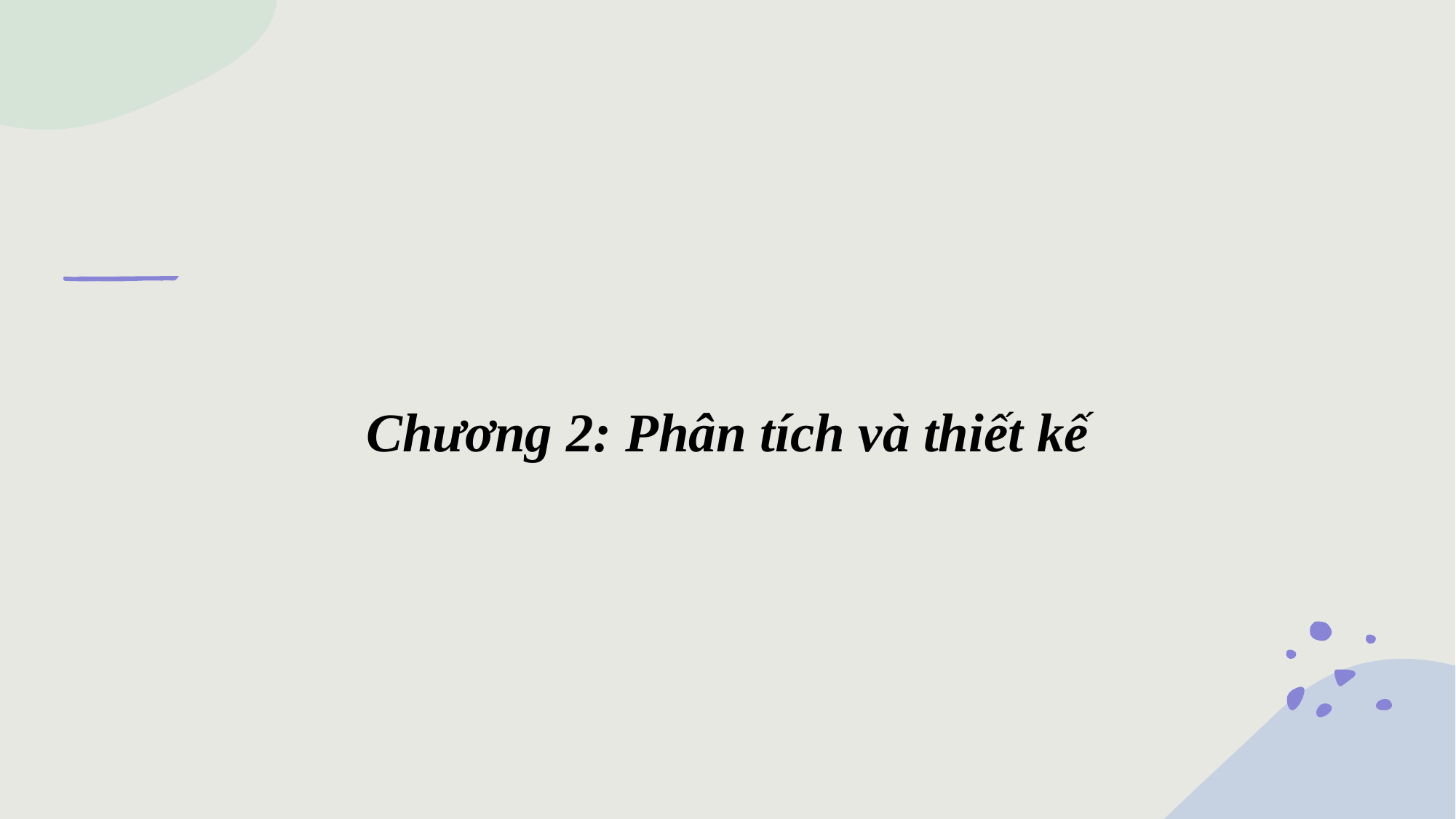

# Chương 2: Phân tích và thiết kế